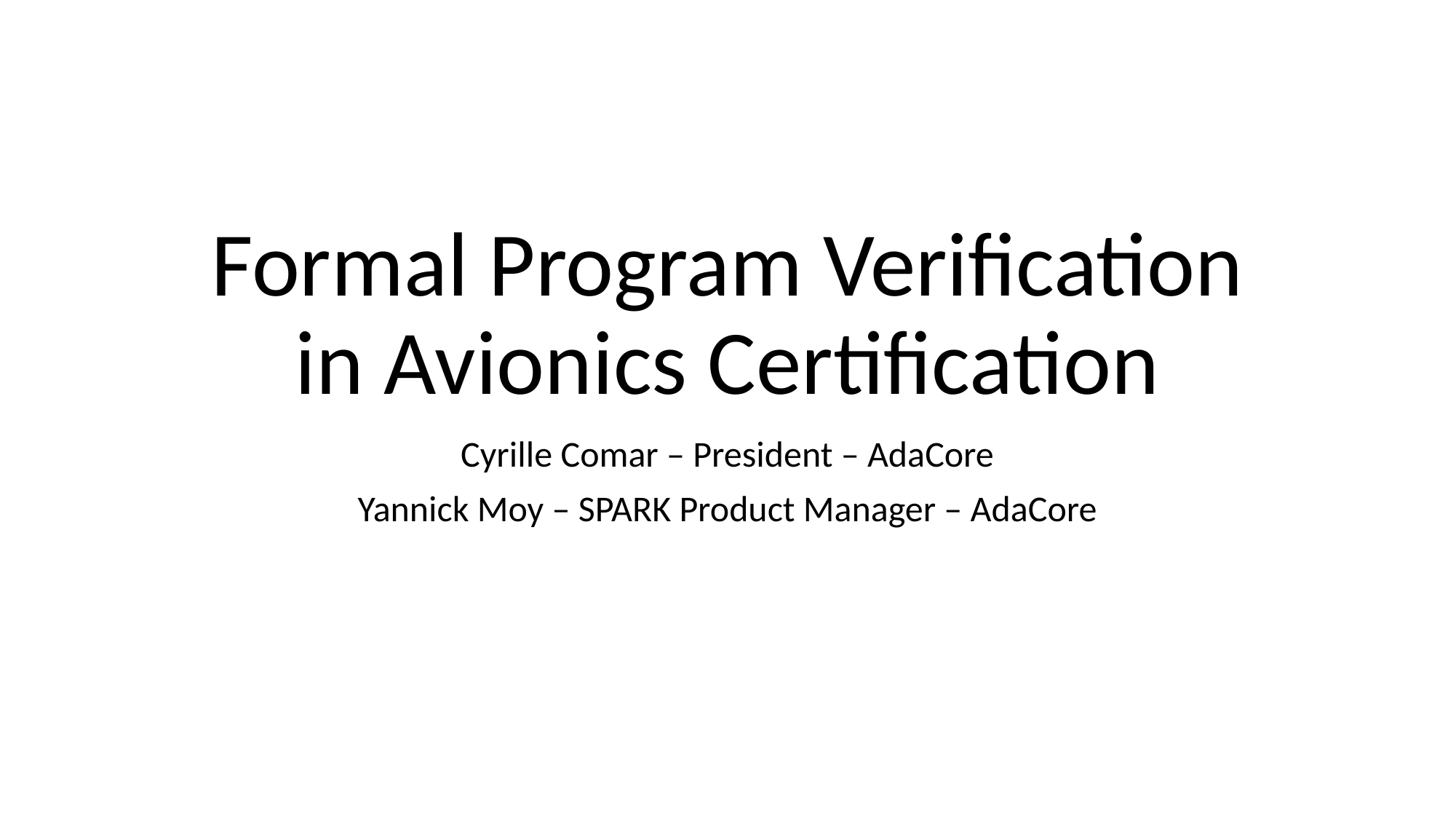

# Formal Program Verification in Avionics Certification
Cyrille Comar – President – AdaCore
Yannick Moy – SPARK Product Manager – AdaCore